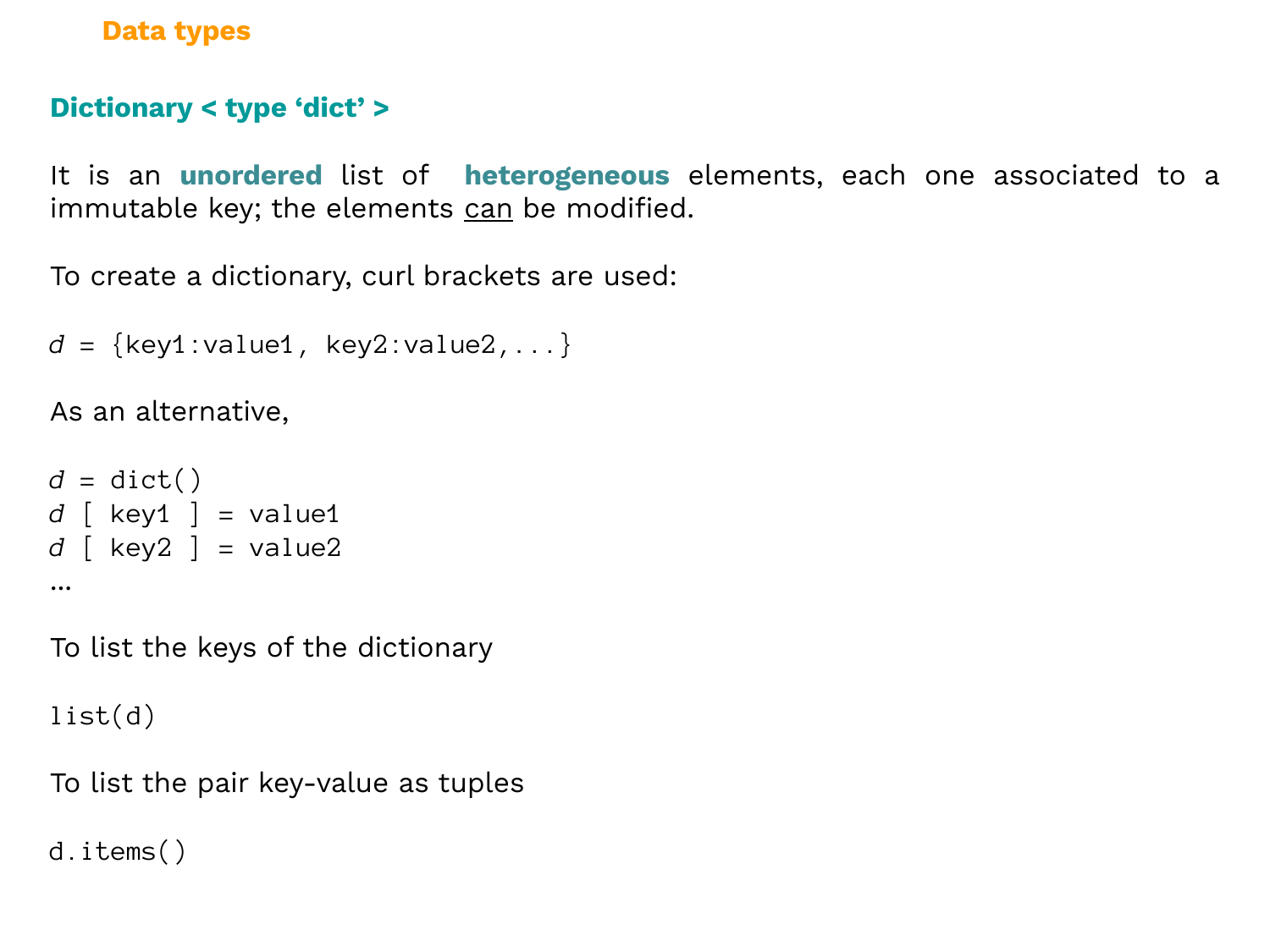

Data types
Dictionary < type ‘dict’ >

It is an unordered list of  heterogeneous elements, each one associated to a immutable key; the elements can be modified.

To create a dictionary, curl brackets are used:

d = {key1:value1, key2:value2,...}

As an alternative,

d = dict()
d [ key1 ] = value1
d [ key2 ] = value2
...

To list the keys of the dictionary

list(d)

To list the pair key-value as tuples

d.items()